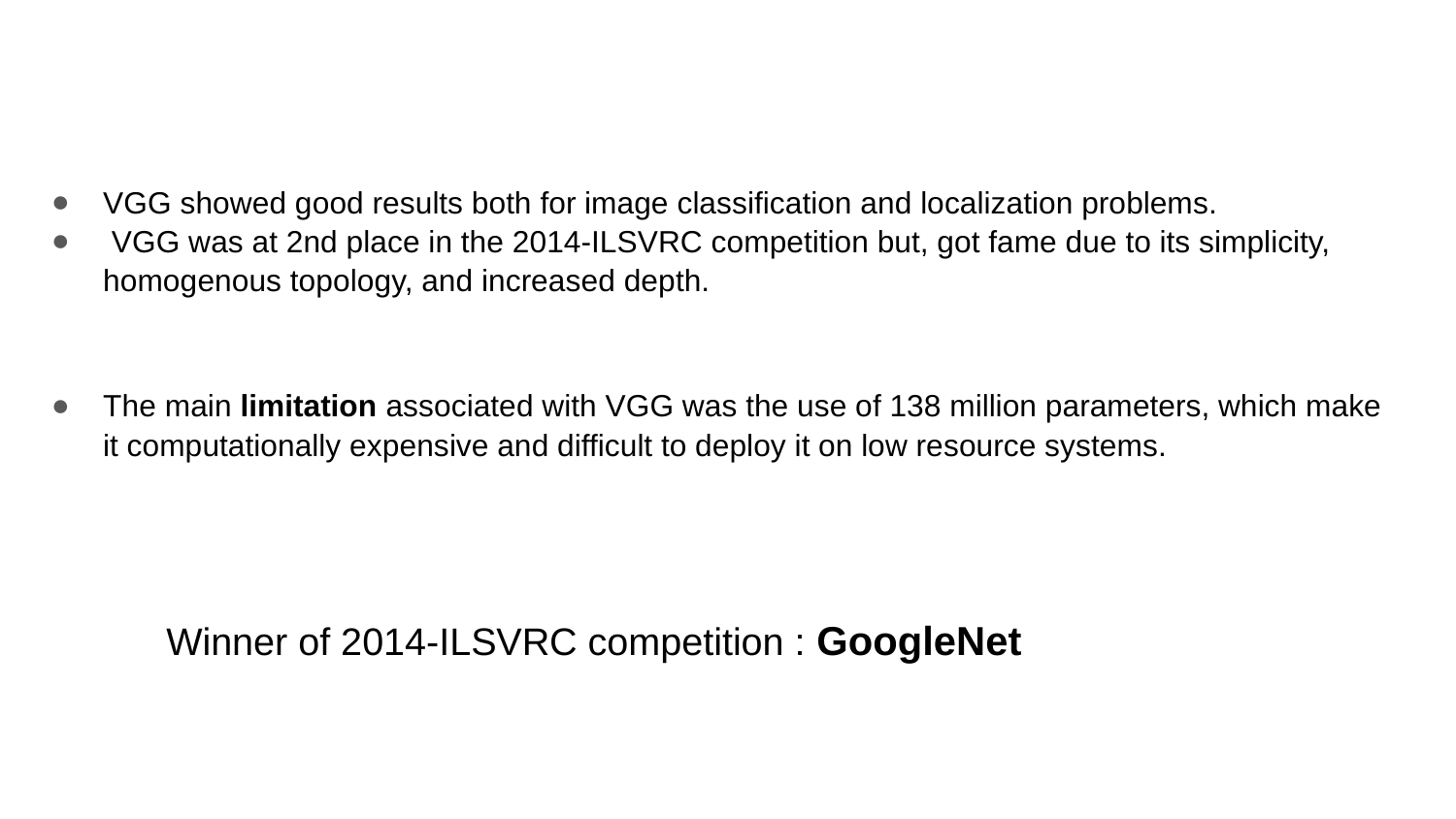

#
VGG showed good results both for image classification and localization problems.
 VGG was at 2nd place in the 2014-ILSVRC competition but, got fame due to its simplicity, homogenous topology, and increased depth.

The main limitation associated with VGG was the use of 138 million parameters, which make it computationally expensive and difficult to deploy it on low resource systems.

                Winner of 2014-ILSVRC competition : GoogleNet